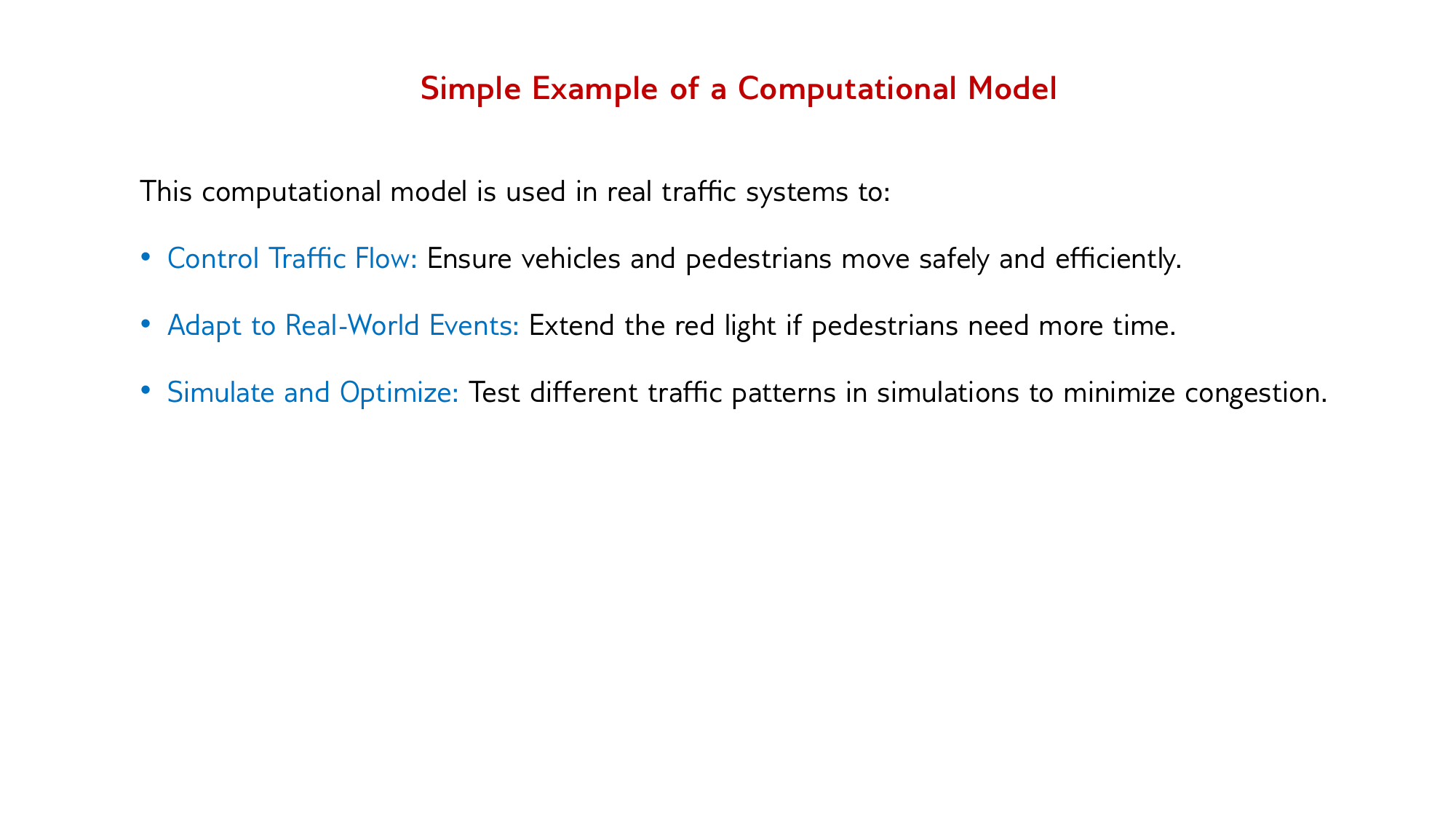

# Simple Example of a Computational Model
This computational model is used in real traffic systems to:
Control Traffic Flow: Ensure vehicles and pedestrians move safely and efficiently.
Adapt to Real-World Events: Extend the red light if pedestrians need more time.
Simulate and Optimize: Test different traffic patterns in simulations to minimize congestion.